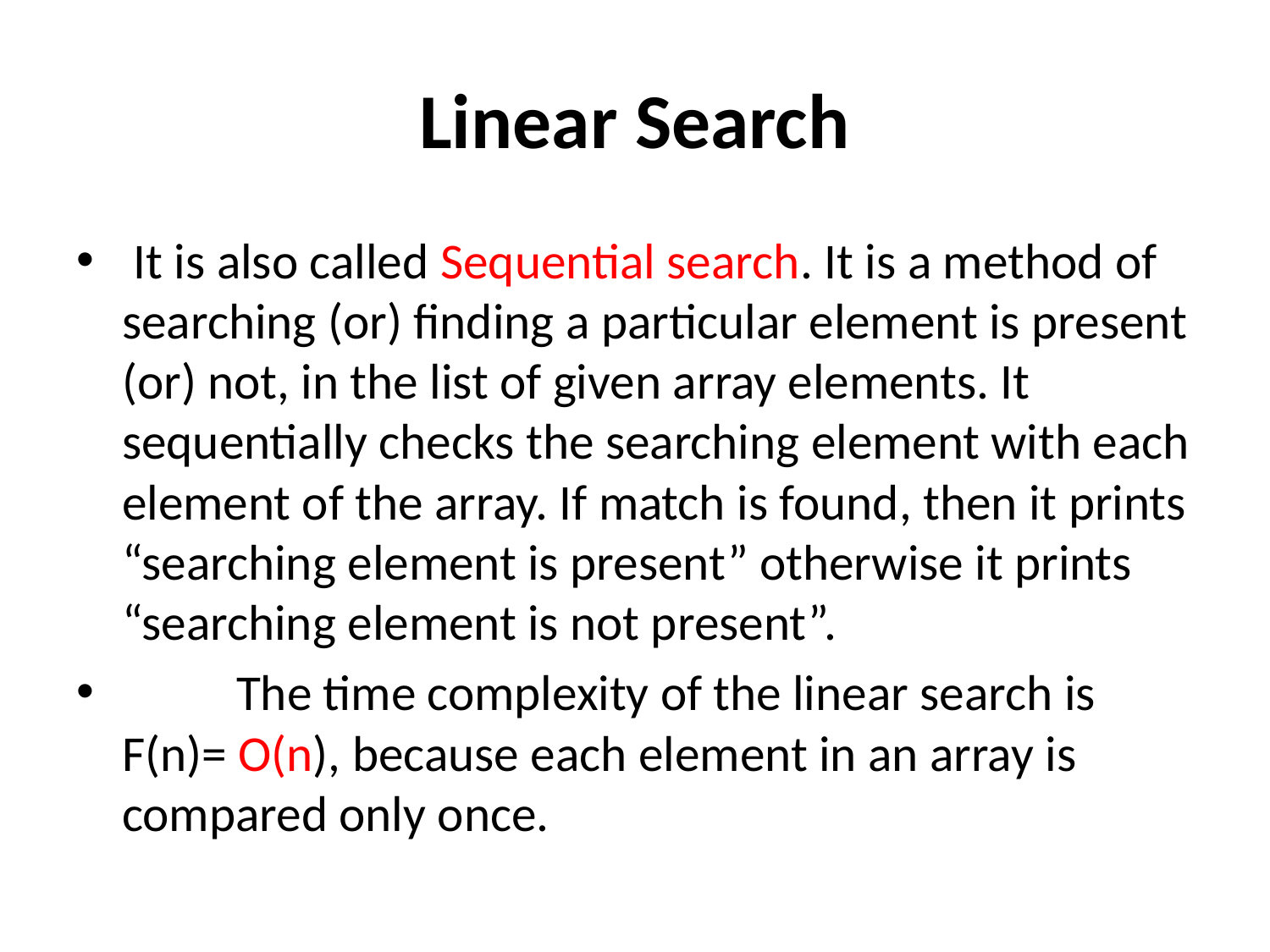

# Linear Search
 It is also called Sequential search. It is a method of searching (or) finding a particular element is present (or) not, in the list of given array elements. It sequentially checks the searching element with each element of the array. If match is found, then it prints “searching element is present” otherwise it prints “searching element is not present”.
          The time complexity of the linear search is F(n)= O(n), because each element in an array is compared only once.